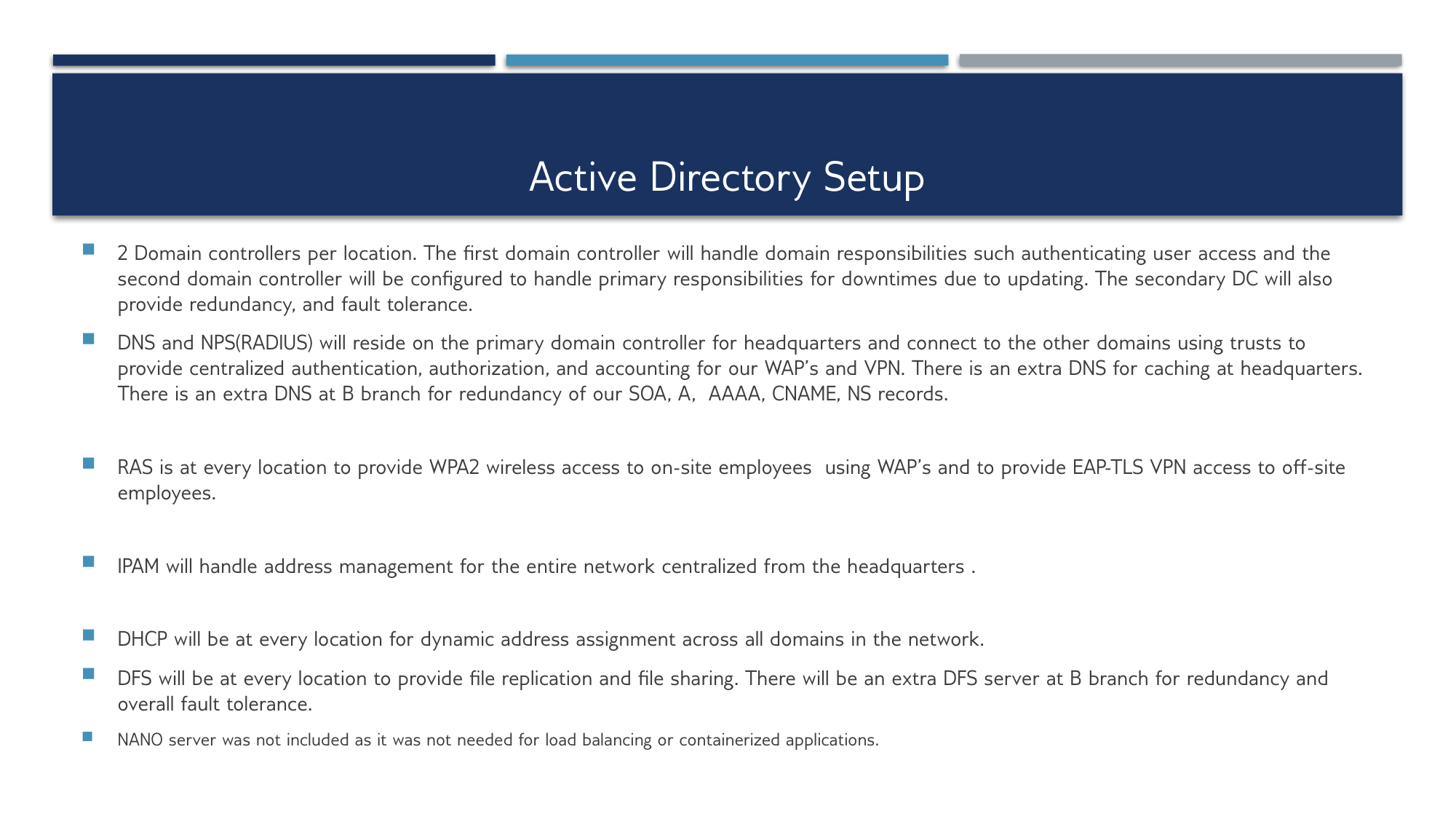

# Active Directory Setup

2 Domain controllers per location. The first domain controller will handle domain responsibilities such authenticating user access and the second domain controller will be configured to handle primary responsibilities for downtimes due to updating. The secondary DC will also provide redundancy, and fault tolerance.
DNS and NPS(RADIUS) will reside on the primary domain controller for headquarters and connect to the other domains using trusts to provide centralized authentication, authorization, and accounting for our WAP’s and VPN. There is an extra DNS for caching at headquarters. There is an extra DNS at B branch for redundancy of our SOA, A,  AAAA, CNAME, NS records.

RAS is at every location to provide WPA2 wireless access to on-site employees  using WAP’s and to provide EAP-TLS VPN access to off-site employees.

IPAM will handle address management for the entire network centralized from the headquarters .

DHCP will be at every location for dynamic address assignment across all domains in the network.
DFS will be at every location to provide file replication and file sharing. There will be an extra DFS server at B branch for redundancy and overall fault tolerance.
NANO server was not included as it was not needed for load balancing or containerized applications.